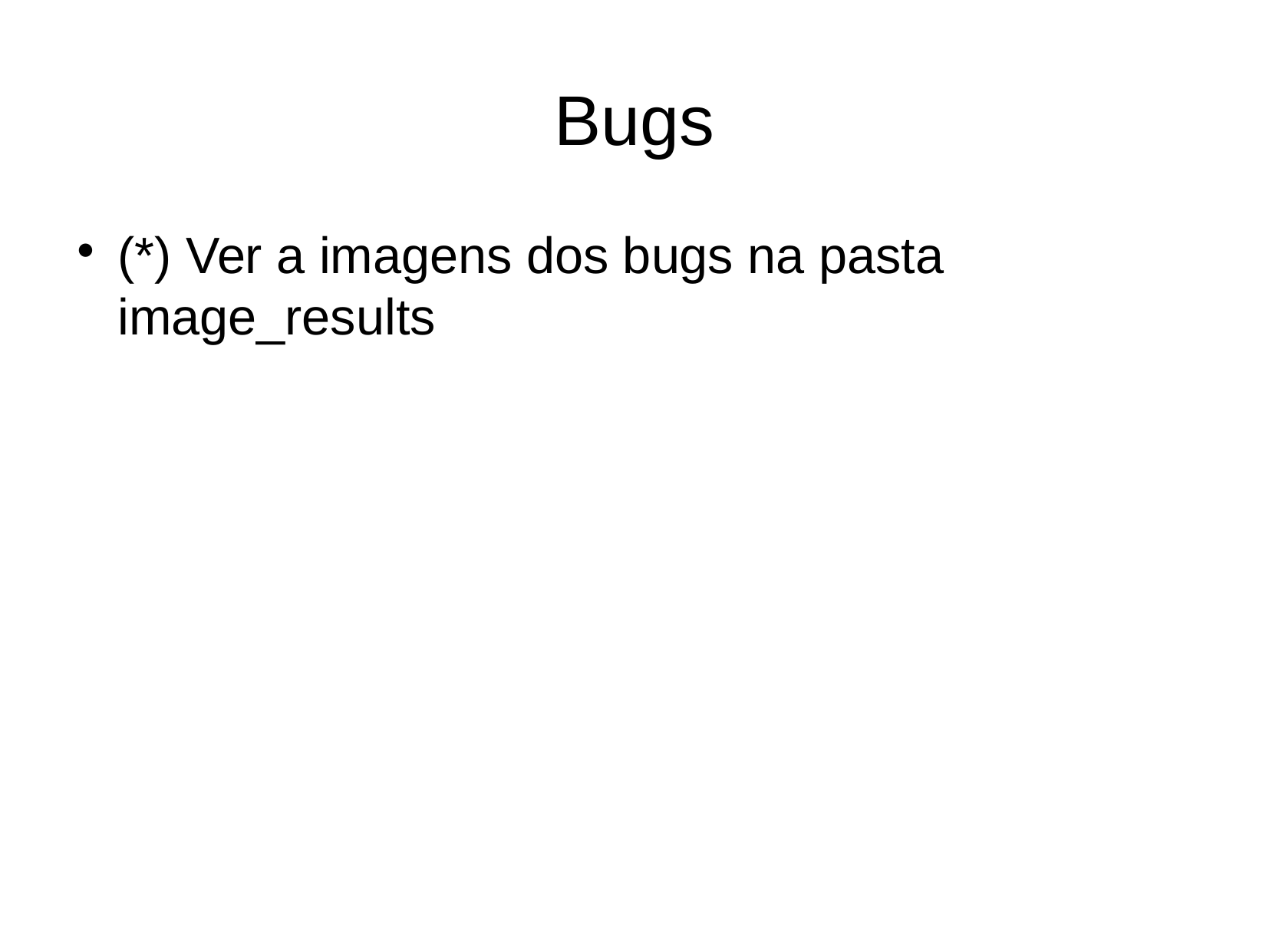

Bugs
(*) Ver a imagens dos bugs na pasta image_results